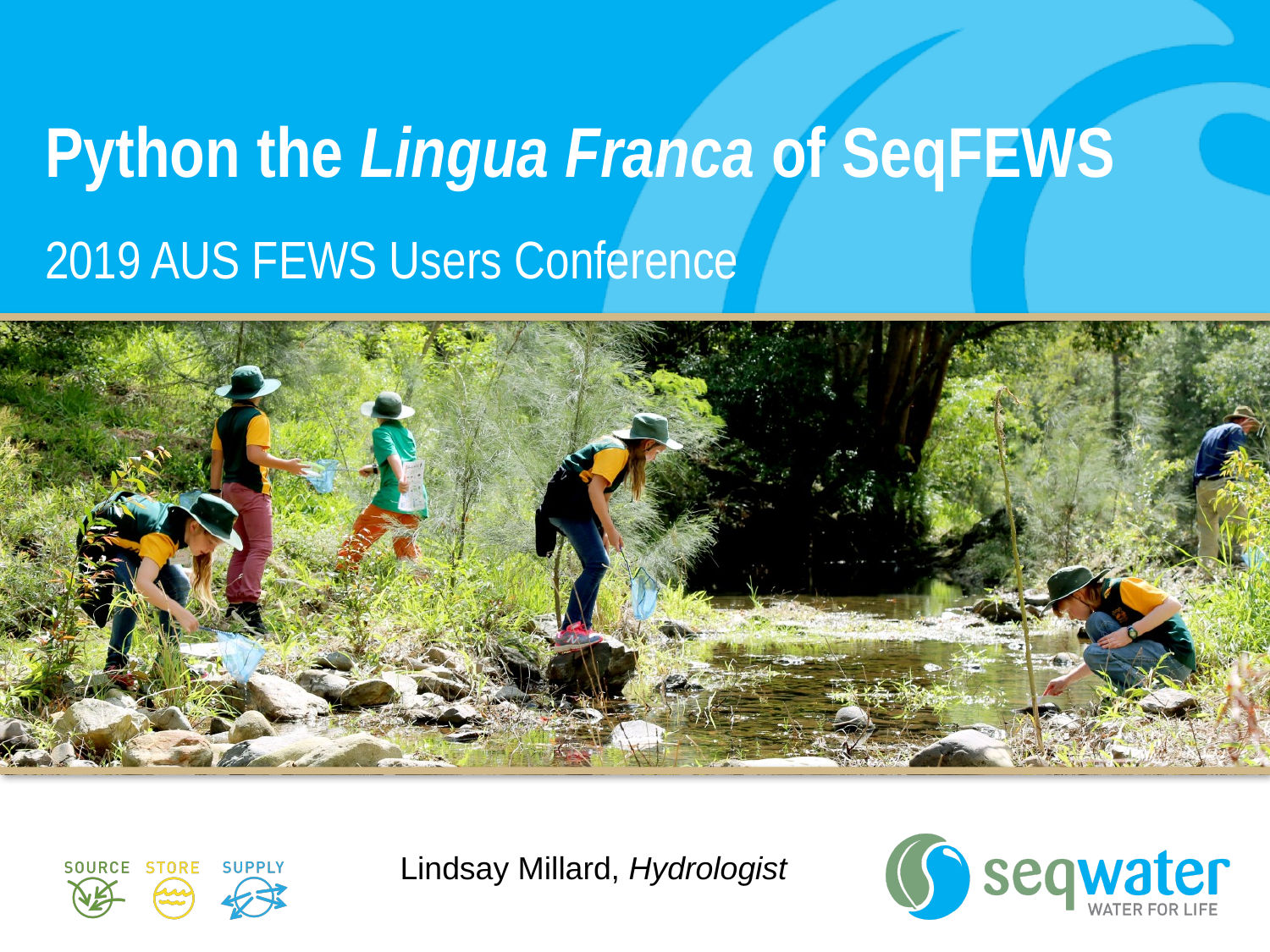

# Python the Lingua Franca of SeqFEWS
2019 AUS FEWS Users Conference
Lindsay Millard, Hydrologist